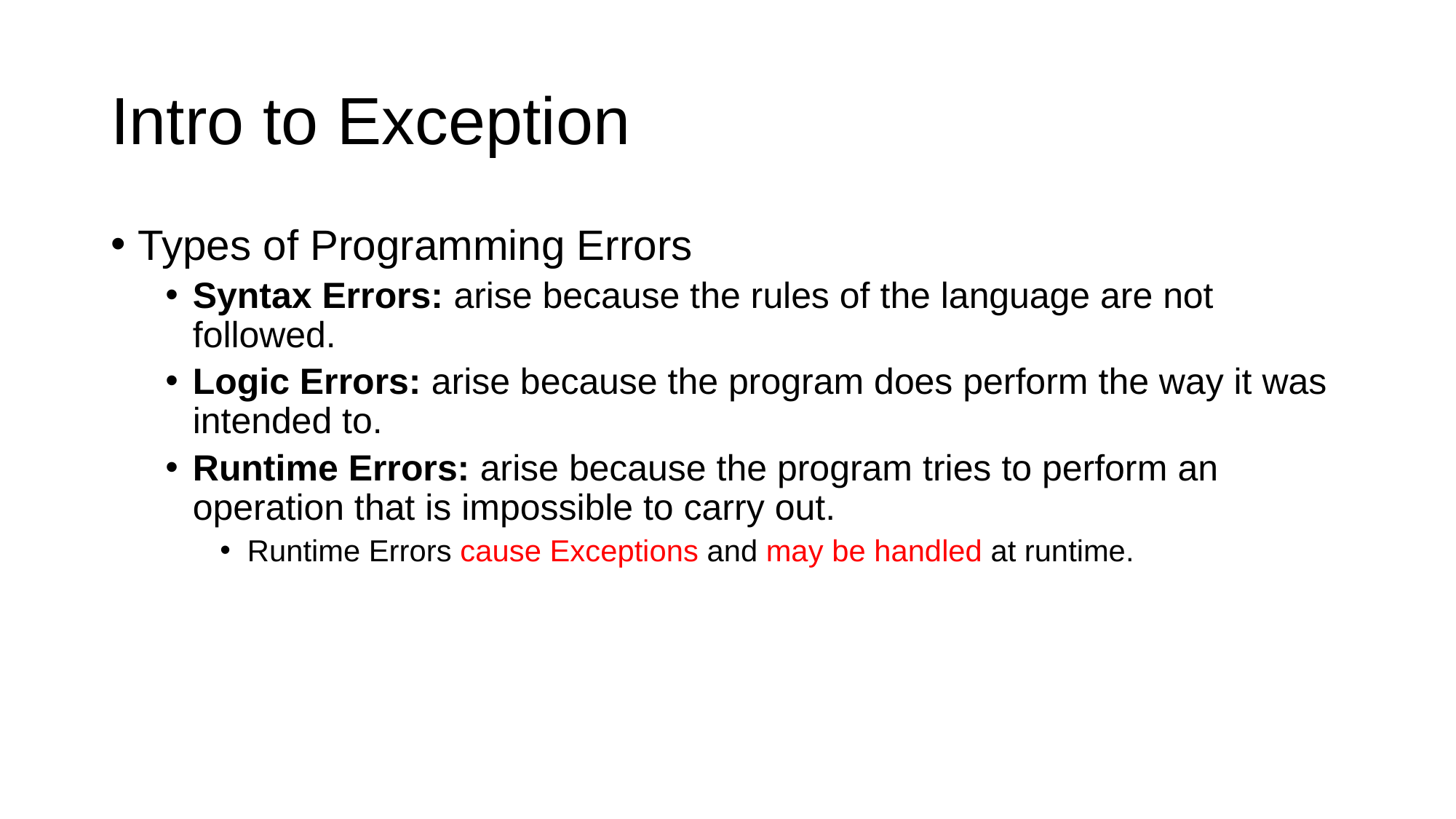

# Intro to Exception
Types of Programming Errors
Syntax Errors: arise because the rules of the language are not followed.
Logic Errors: arise because the program does perform the way it was intended to.
Runtime Errors: arise because the program tries to perform an operation that is impossible to carry out.
Runtime Errors cause Exceptions and may be handled at runtime.